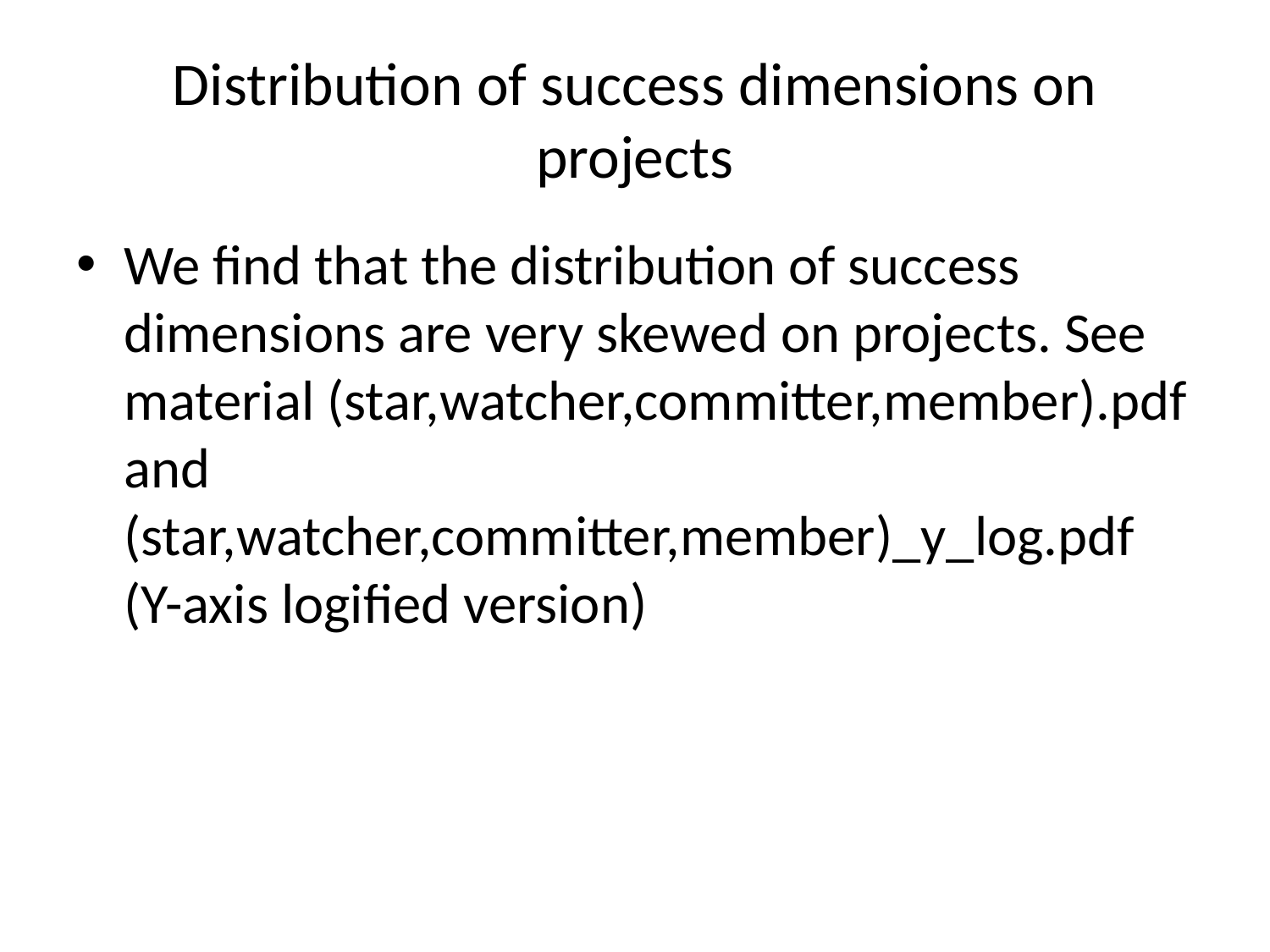

# Distribution of success dimensions on projects
We find that the distribution of success dimensions are very skewed on projects. See material (star,watcher,committer,member).pdf and (star,watcher,committer,member)_y_log.pdf (Y-axis logified version)